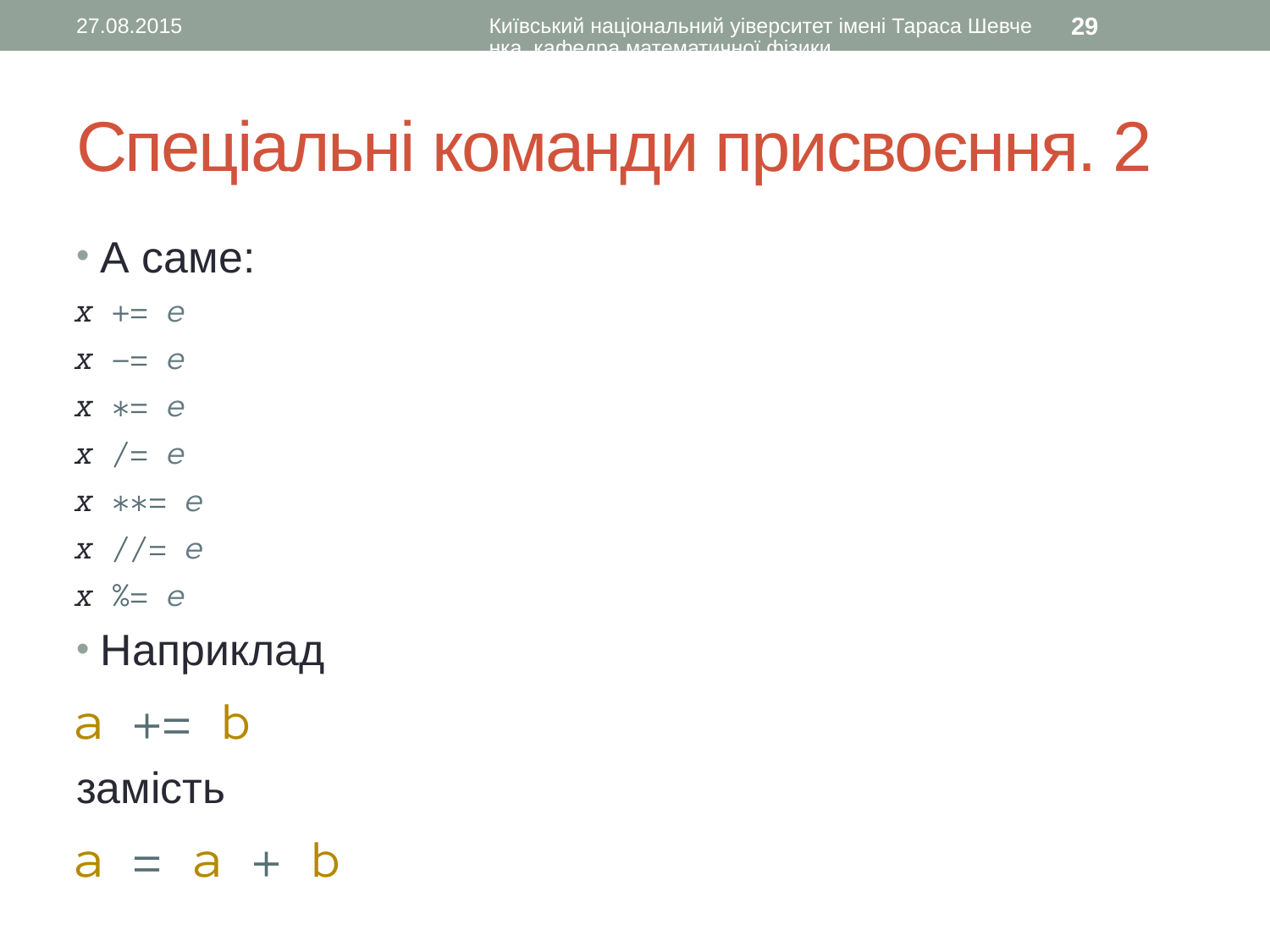

27.08.2015
Київський національний уіверситет імені Тараса Шевченка, кафедра математичної фізики
29
# Спеціальні команди присвоєння. 2
А саме:
x += e
x -= e
x *= e
x /= e
x **= e
x //= e
x %= e
Наприклад
a += b
замість
a = a + b